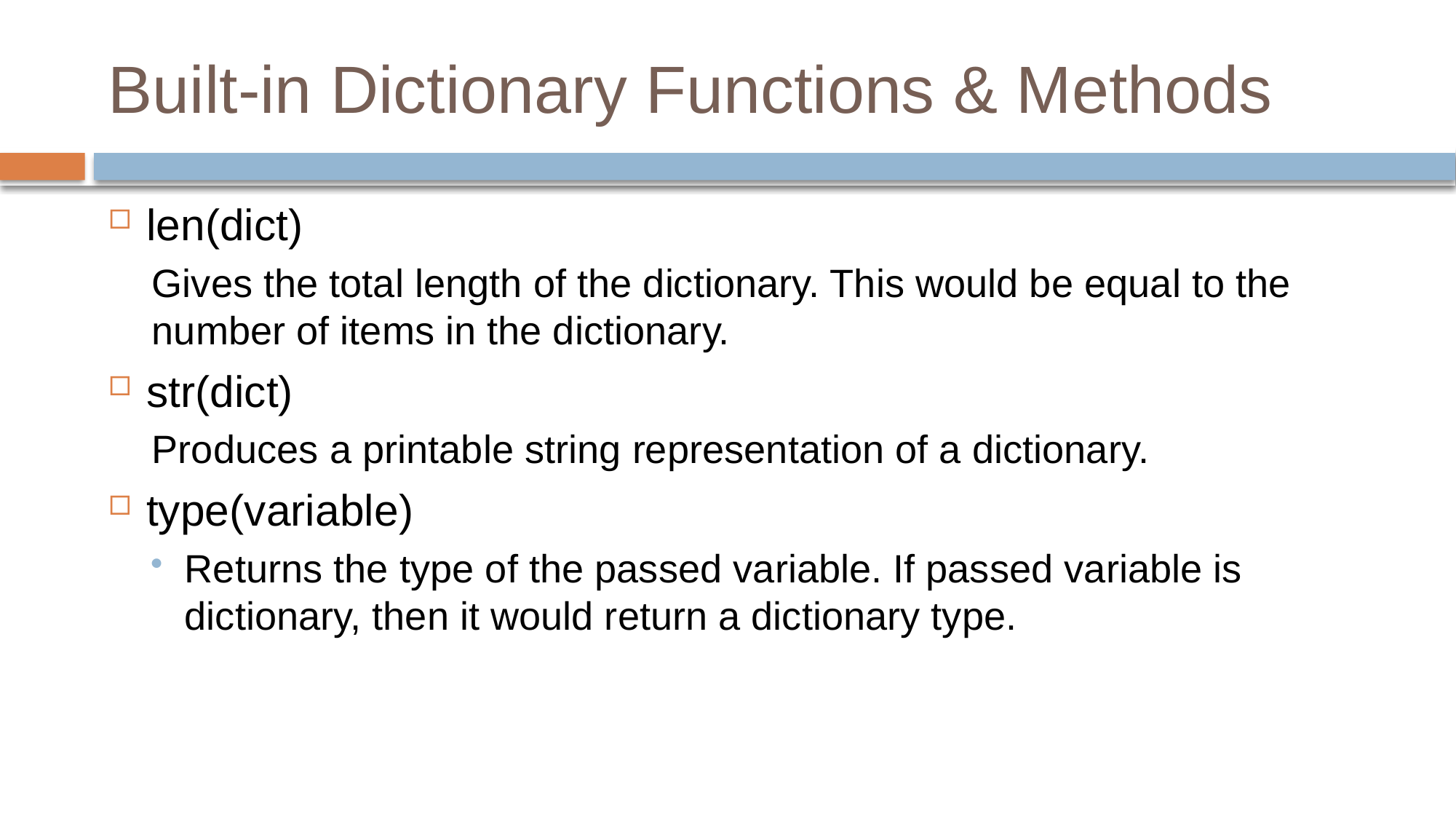

# Built-in Dictionary Functions & Methods
len(dict)
Gives the total length of the dictionary. This would be equal to the number of items in the dictionary.
str(dict)
Produces a printable string representation of a dictionary.
type(variable)
Returns the type of the passed variable. If passed variable is dictionary, then it would return a dictionary type.